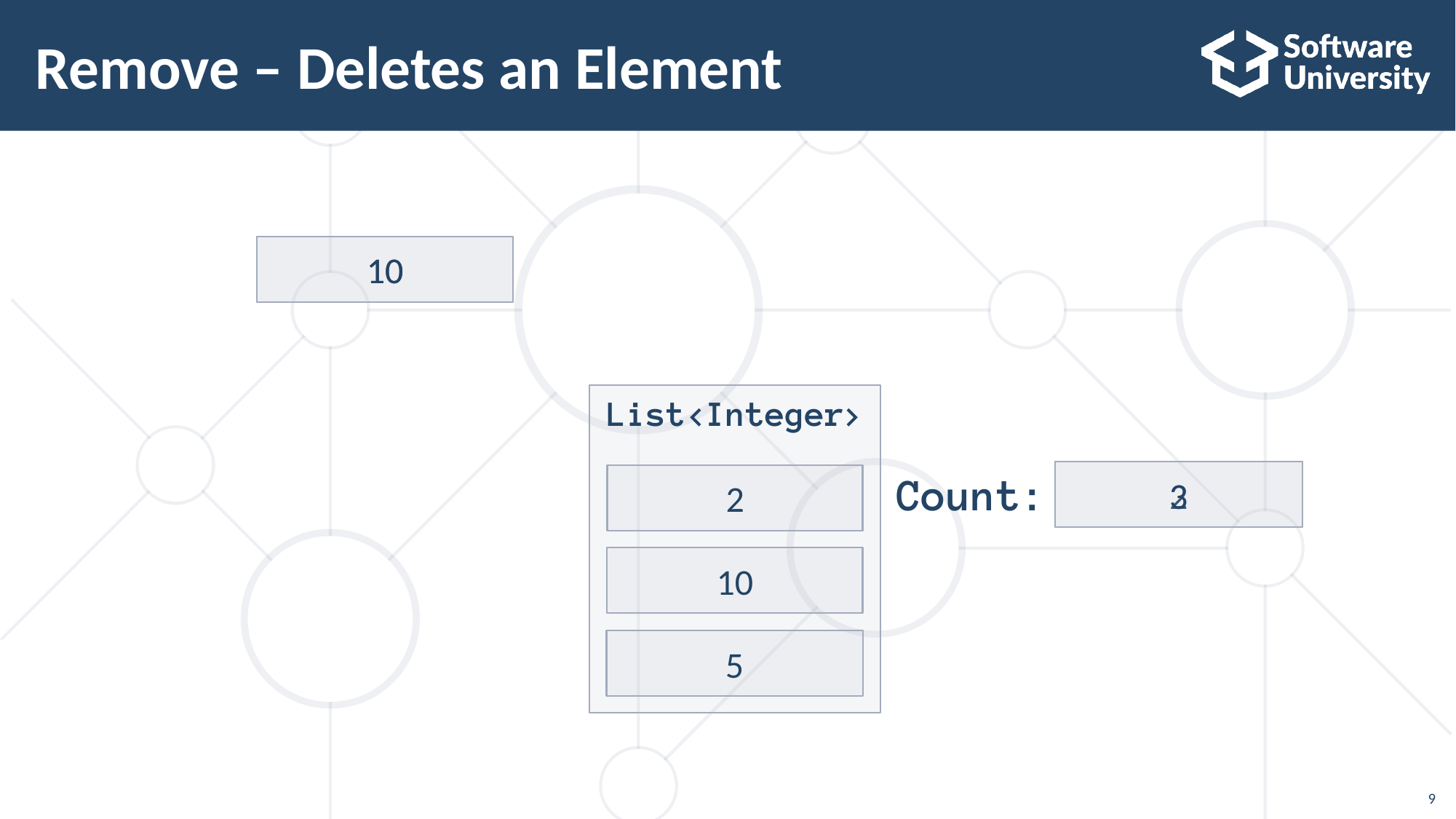

# Remove – Deletes an Element
10
10
List<Integer>

2
3
Count:
2
10
5
9